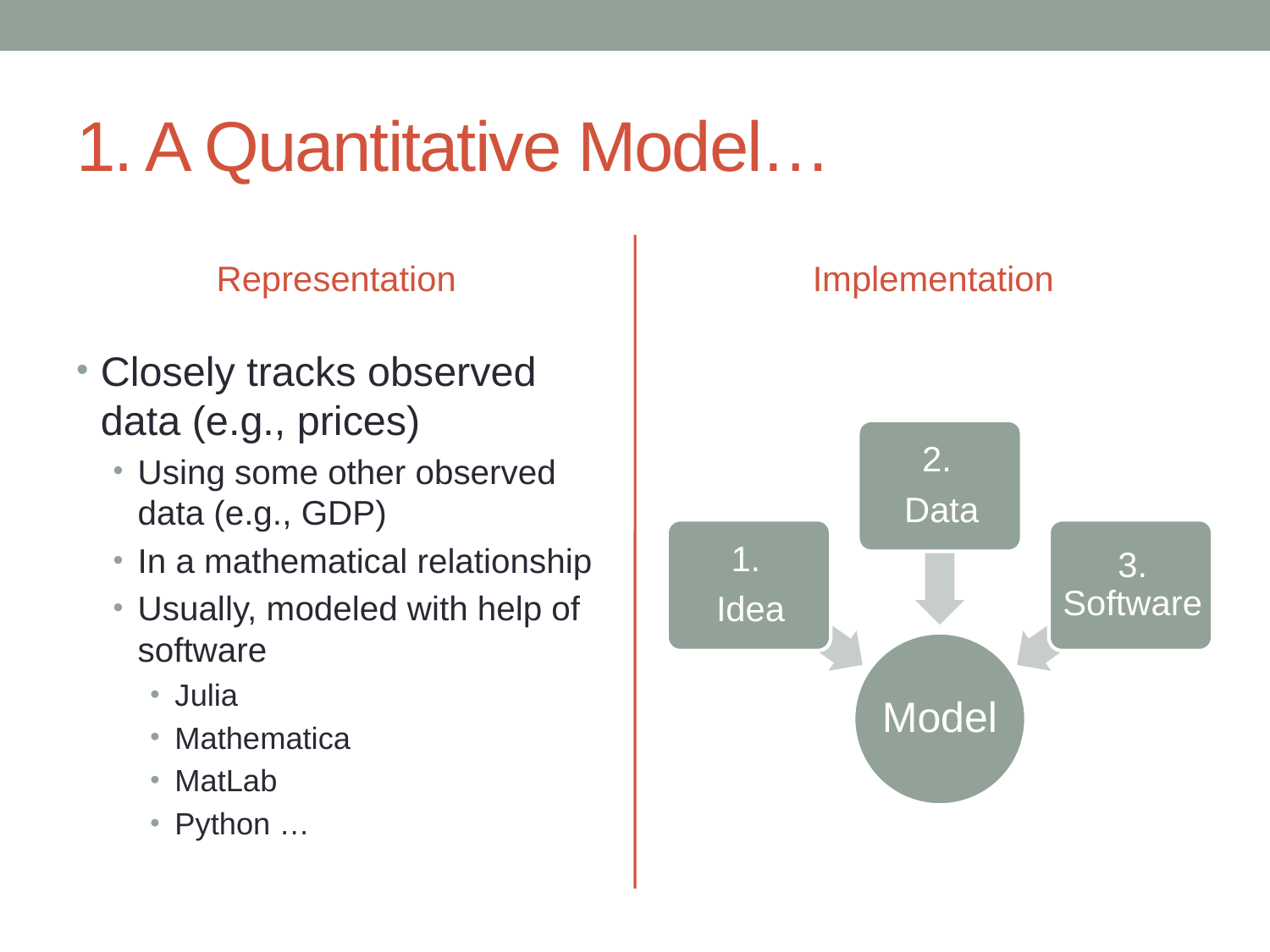

# 1. A Quantitative Model…
Representation
Implementation
Closely tracks observed data (e.g., prices)
Using some other observed data (e.g., GDP)
In a mathematical relationship
Usually, modeled with help of software
Julia
Mathematica
MatLab
Python …

Model
1.
Idea
2.
Data
3. Software